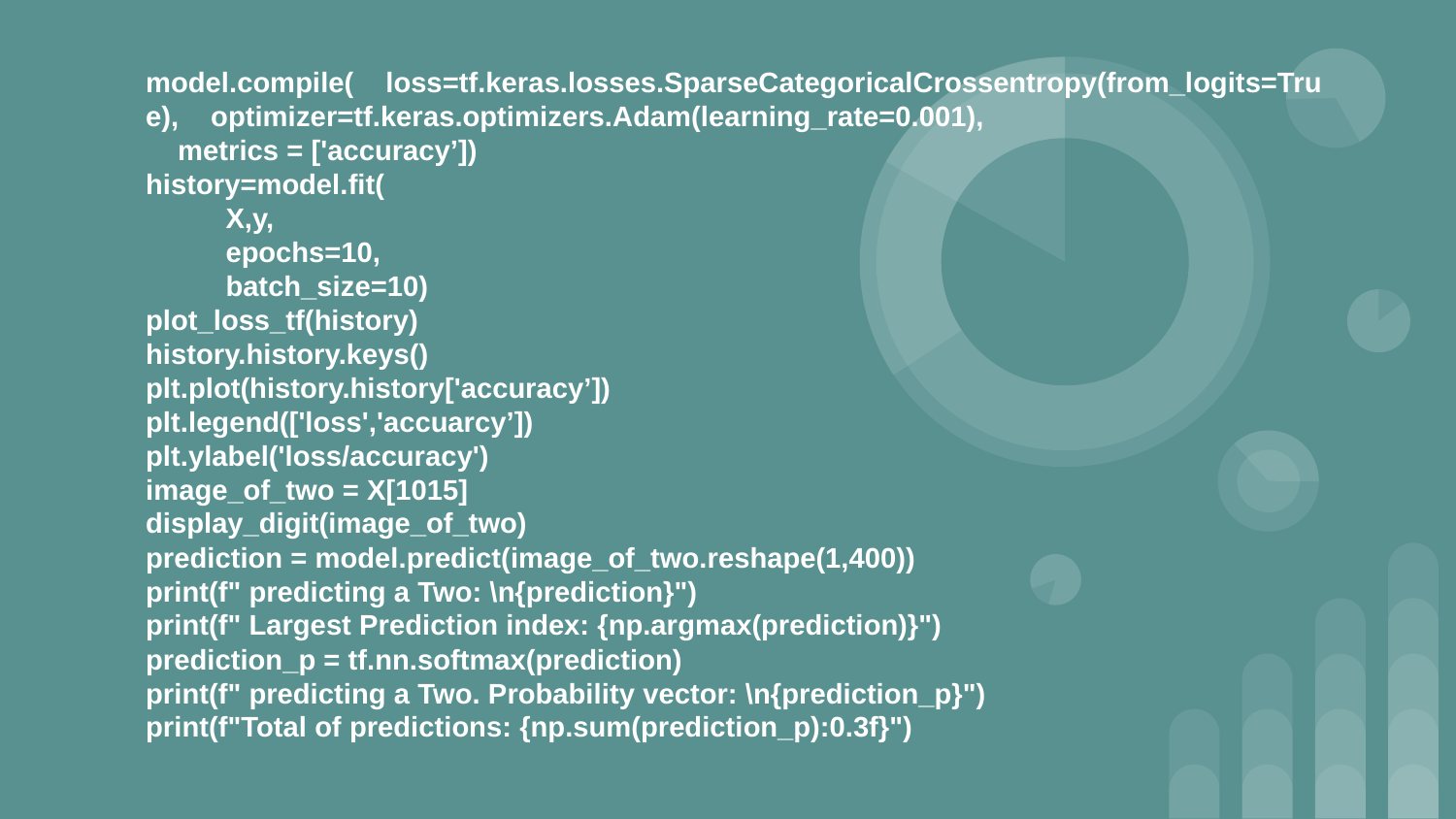

# model.compile(    loss=tf.keras.losses.SparseCategoricalCrossentropy(from_logits=True),    optimizer=tf.keras.optimizers.Adam(learning_rate=0.001), metrics = ['accuracy’]) history=model.fit( X,y, epochs=10, batch_size=10) plot_loss_tf(history) history.history.keys() plt.plot(history.history['accuracy’]) plt.legend(['loss','accuarcy’]) plt.ylabel('loss/accuracy') image_of_two = X[1015] display_digit(image_of_two) prediction = model.predict(image_of_two.reshape(1,400)) print(f" predicting a Two: \n{prediction}") print(f" Largest Prediction index: {np.argmax(prediction)}") prediction_p = tf.nn.softmax(prediction) print(f" predicting a Two. Probability vector: \n{prediction_p}") print(f"Total of predictions: {np.sum(prediction_p):0.3f}")